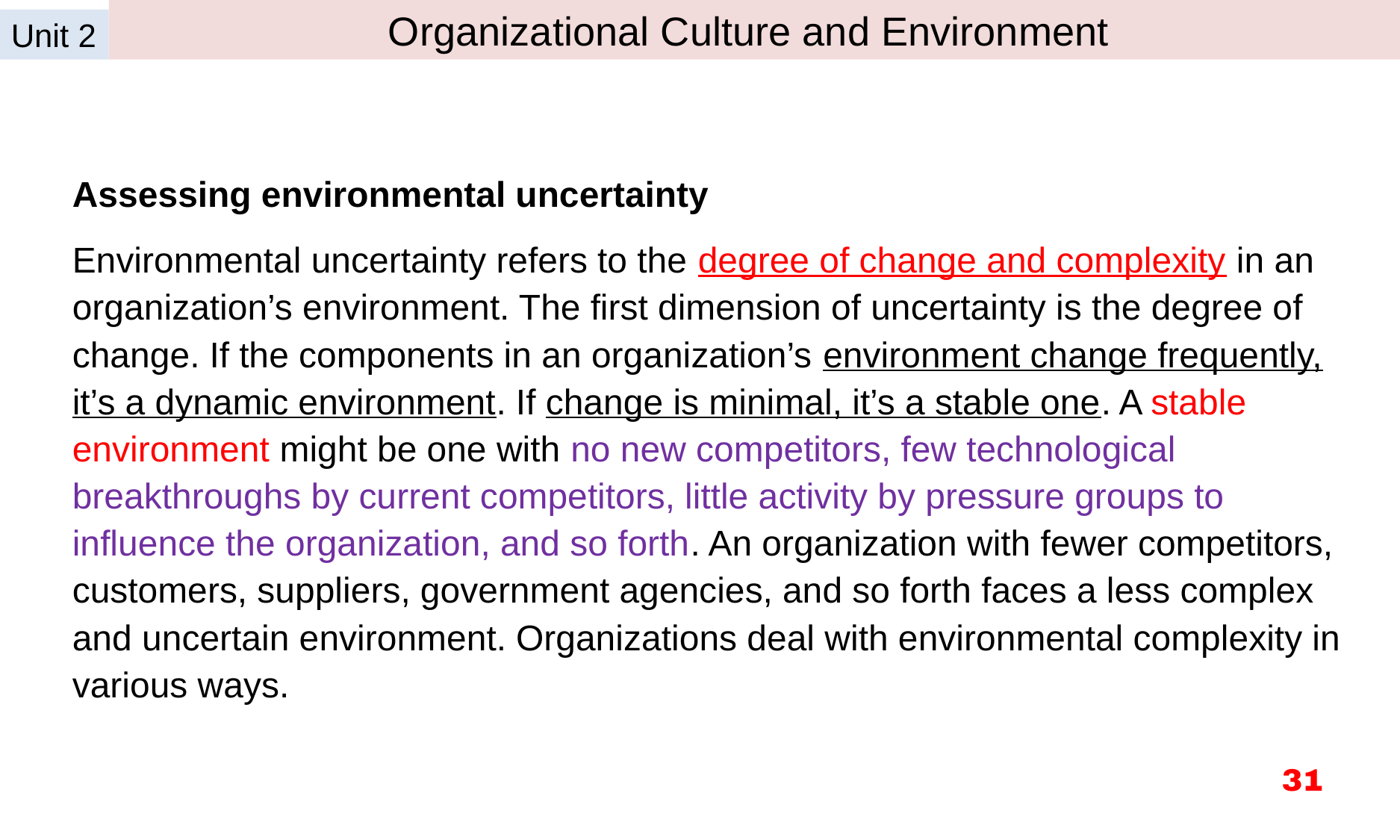

Organizational Culture and Environment
Unit 2
Assessing environmental uncertainty
Environmental uncertainty refers to the degree of change and complexity in an organization’s environment. The first dimension of uncertainty is the degree of change. If the components in an organization’s environment change frequently, it’s a dynamic environment. If change is minimal, it’s a stable one. A stable environment might be one with no new competitors, few technological breakthroughs by current competitors, little activity by pressure groups to influence the organization, and so forth. An organization with fewer competitors, customers, suppliers, government agencies, and so forth faces a less complex and uncertain environment. Organizations deal with environmental complexity in various ways.
31